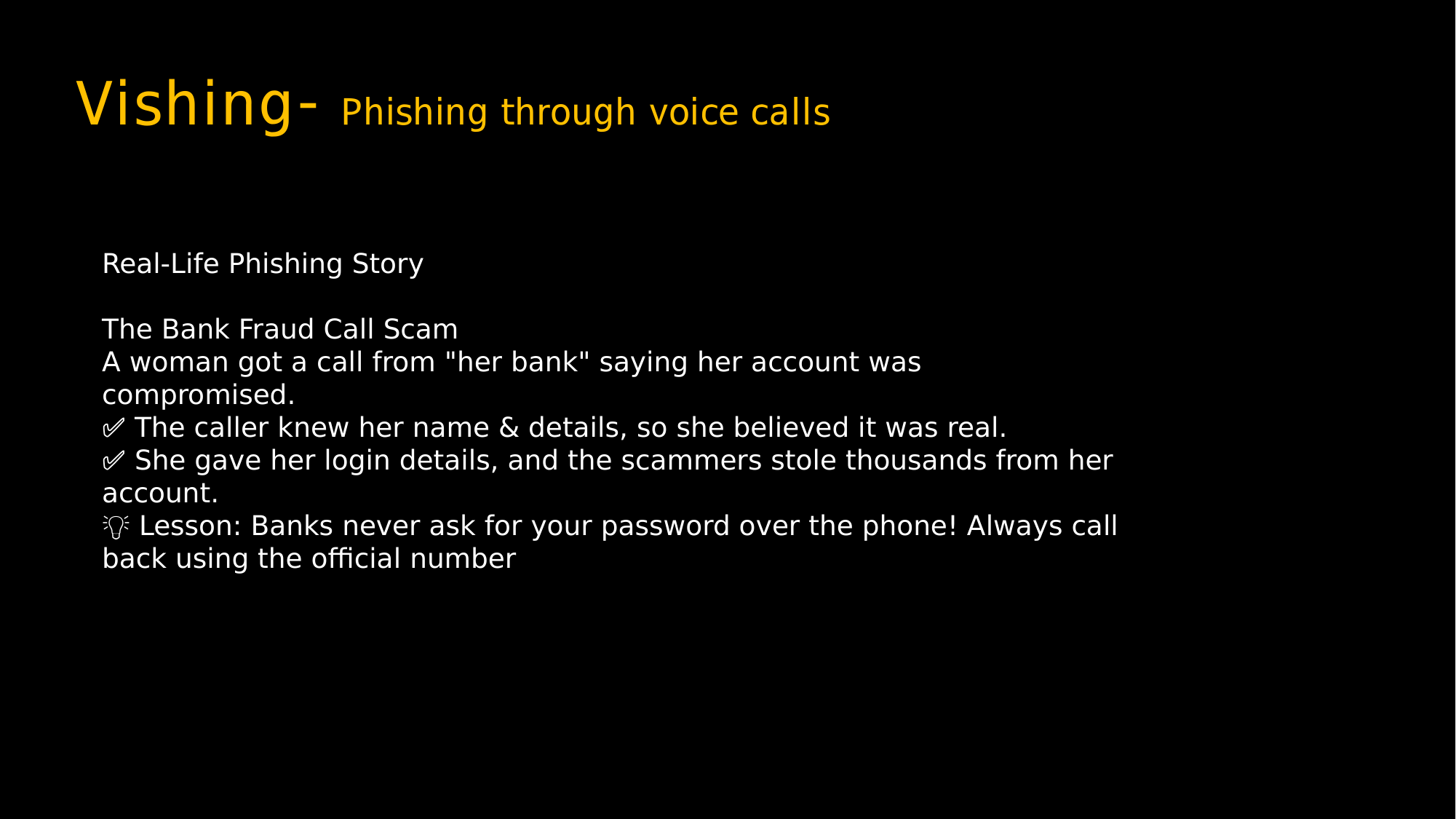

# Vishing- Phishing through voice calls
Real-Life Phishing Story

The Bank Fraud Call Scam
A woman got a call from "her bank" saying her account was compromised.
✅ The caller knew her name & details, so she believed it was real.
✅ She gave her login details, and the scammers stole thousands from her account.
💡 Lesson: Banks never ask for your password over the phone! Always call back using the official number